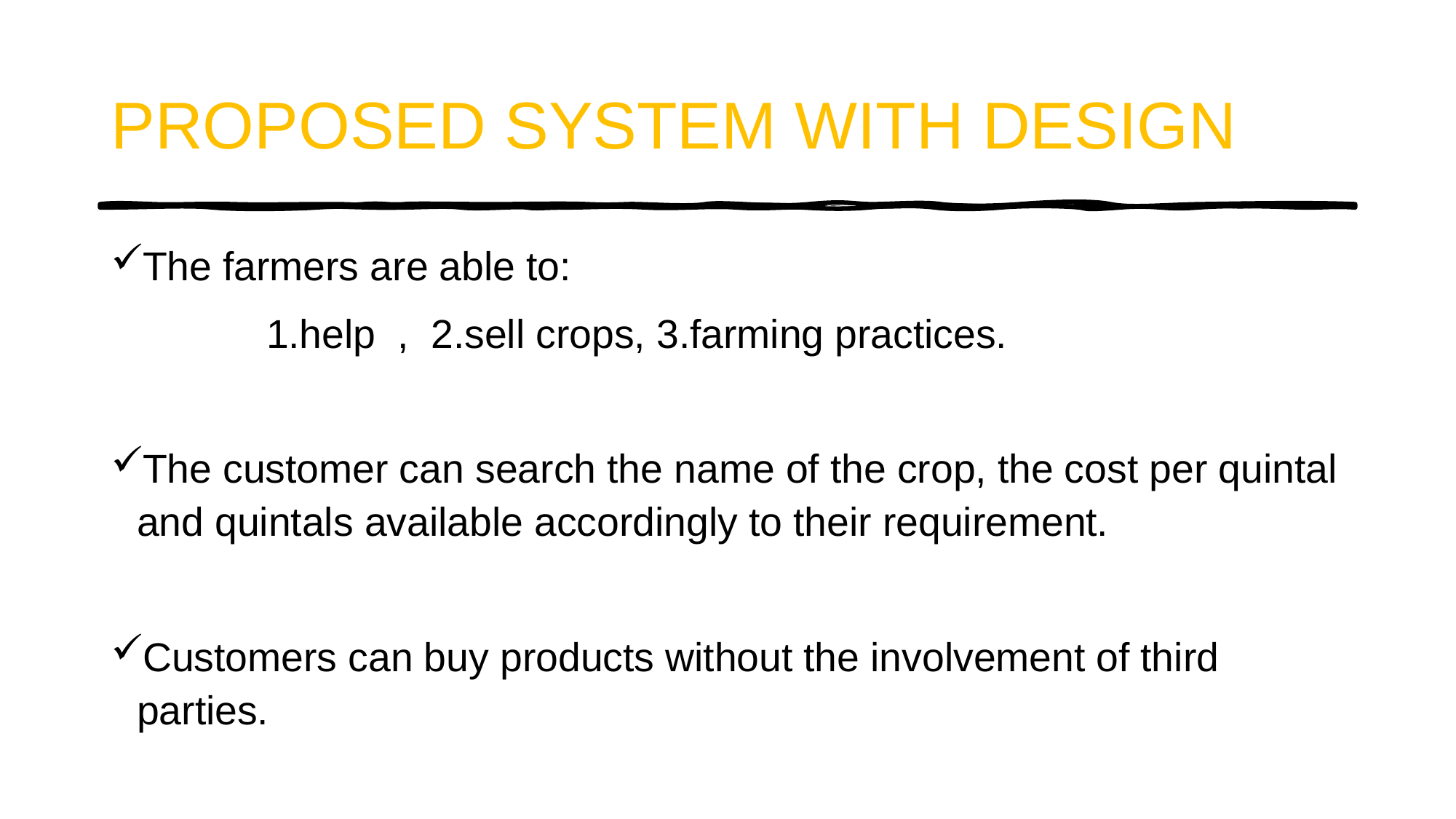

# PROPOSED SYSTEM WITH DESIGN
The farmers are able to:
              1.help  ,  2.sell crops, 3.farming practices.

The customer can search the name of the crop, the cost per quintal and quintals available accordingly to their requirement.

Customers can buy products without the involvement of third parties.